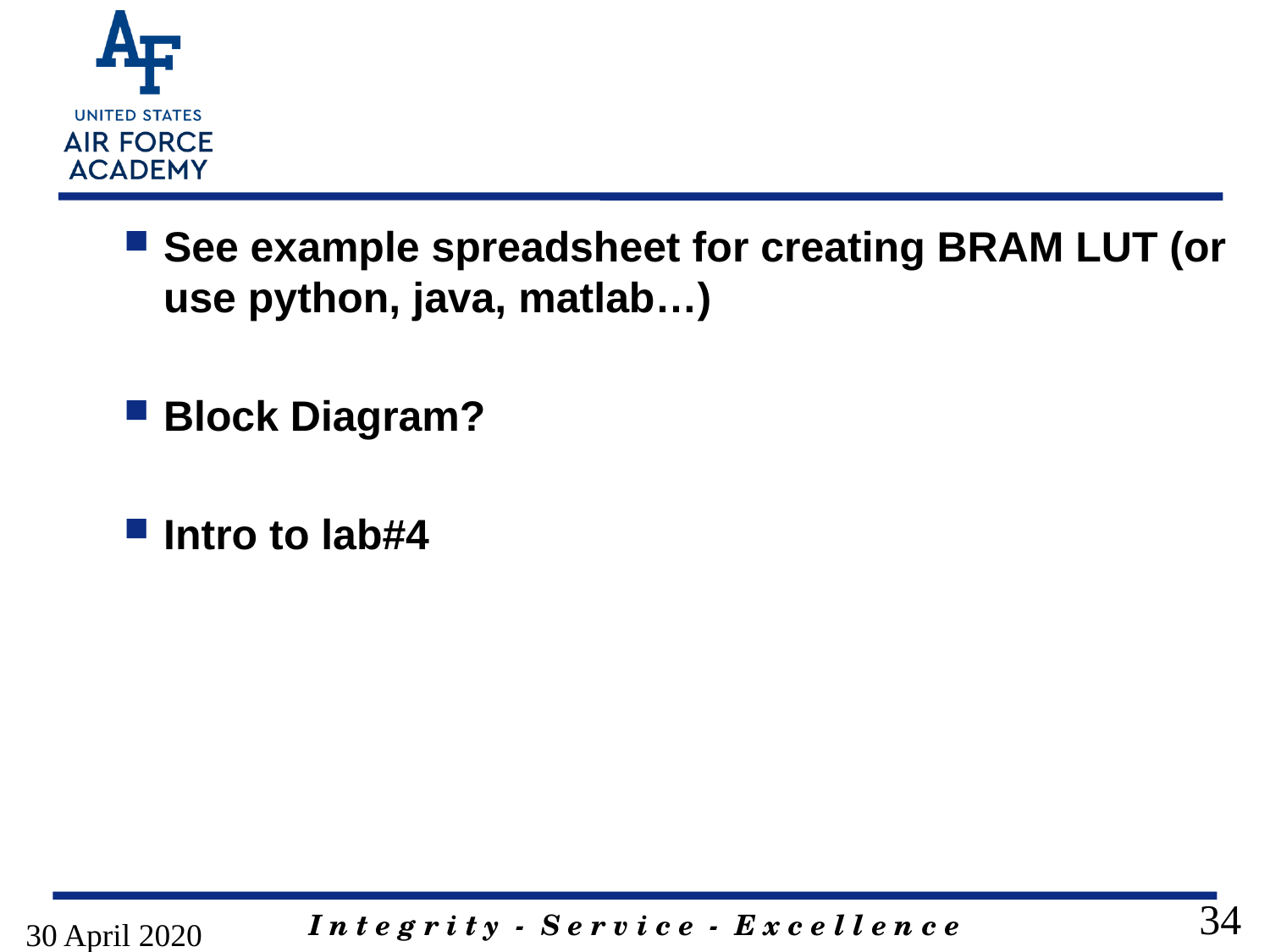

#
See example spreadsheet for creating BRAM LUT (or use python, java, matlab…)

Block Diagram?

Intro to lab#4

30 April 2020
34